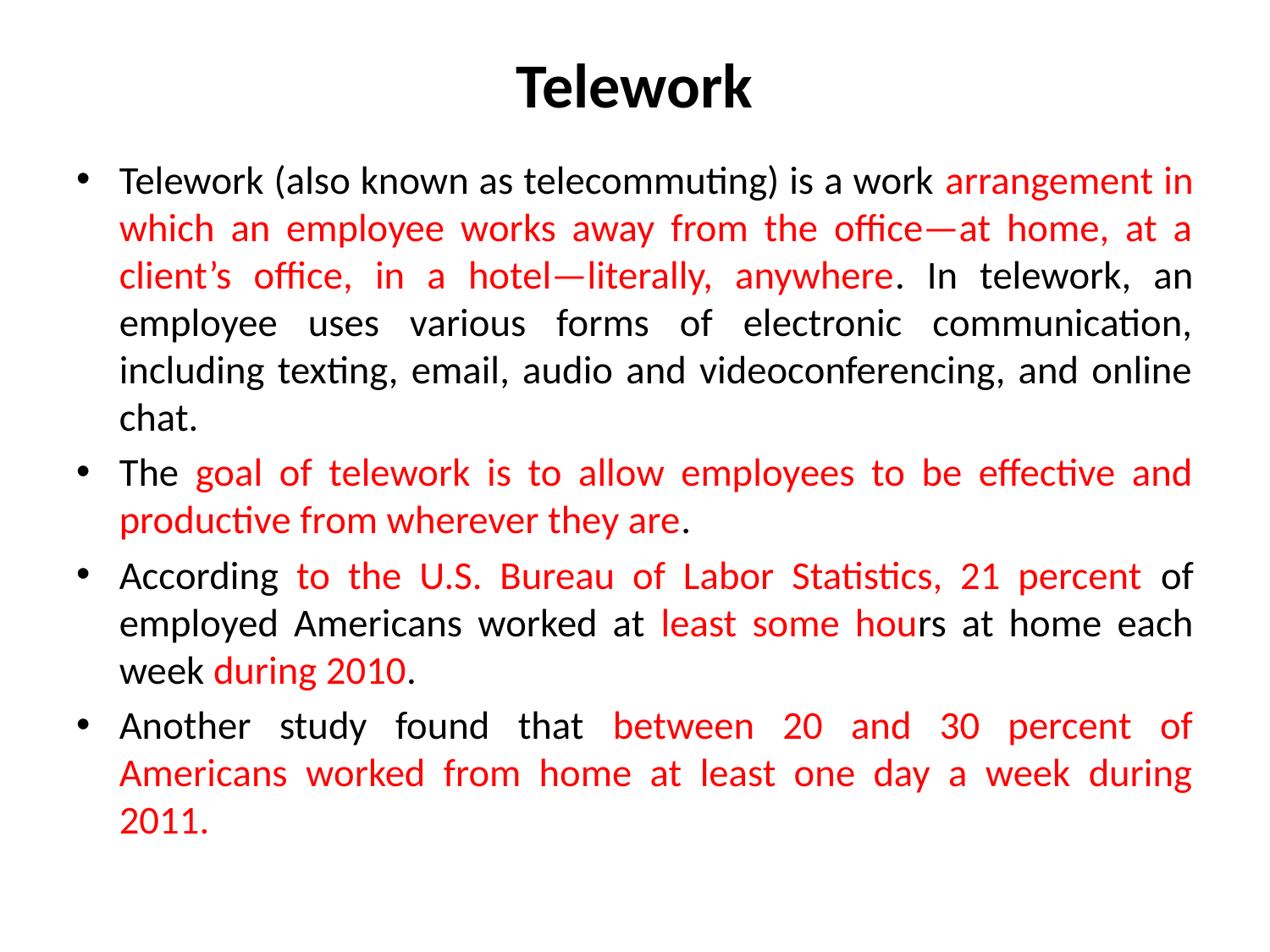

# Telework
Telework (also known as telecommuting) is a work arrangement in which an employee works away from the office—at home, at a client’s office, in a hotel—literally, anywhere. In telework, an employee uses various forms of electronic communication, including texting, email, audio and videoconferencing, and online chat.
The goal of telework is to allow employees to be effective and productive from wherever they are.
According to the U.S. Bureau of Labor Statistics, 21 percent of employed Americans worked at least some hours at home each week during 2010.
Another study found that between 20 and 30 percent of Americans worked from home at least one day a week during 2011.